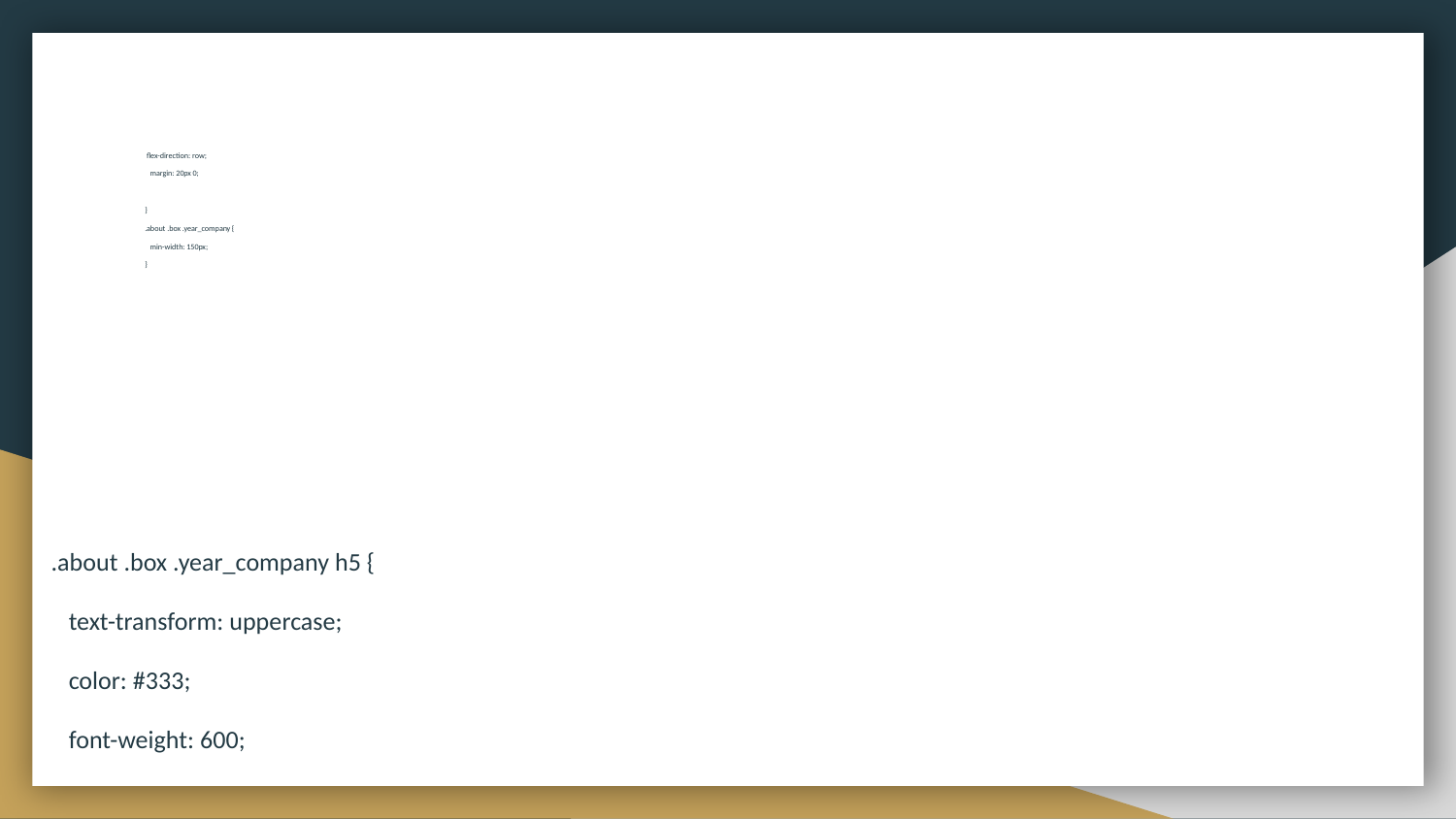

# flex-direction: row;
   margin: 20px 0;

}
.about .box .year_company {
   min-width: 150px;
}

.about .box .year_company h5 {
   text-transform: uppercase;
   color: #333;
   font-weight: 600;